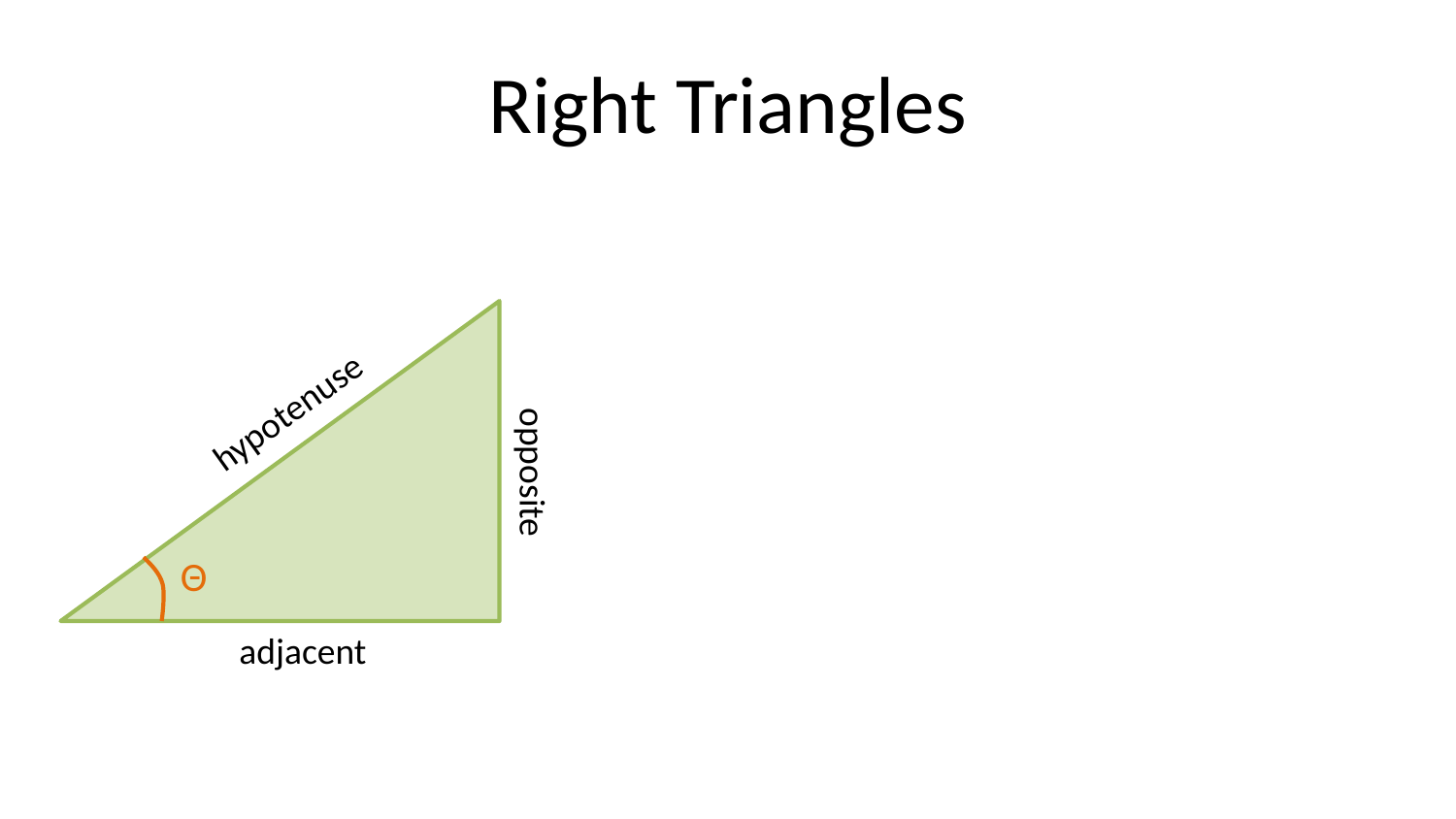

# Right Triangles

hypotenuse
opposite
Θ

adjacent